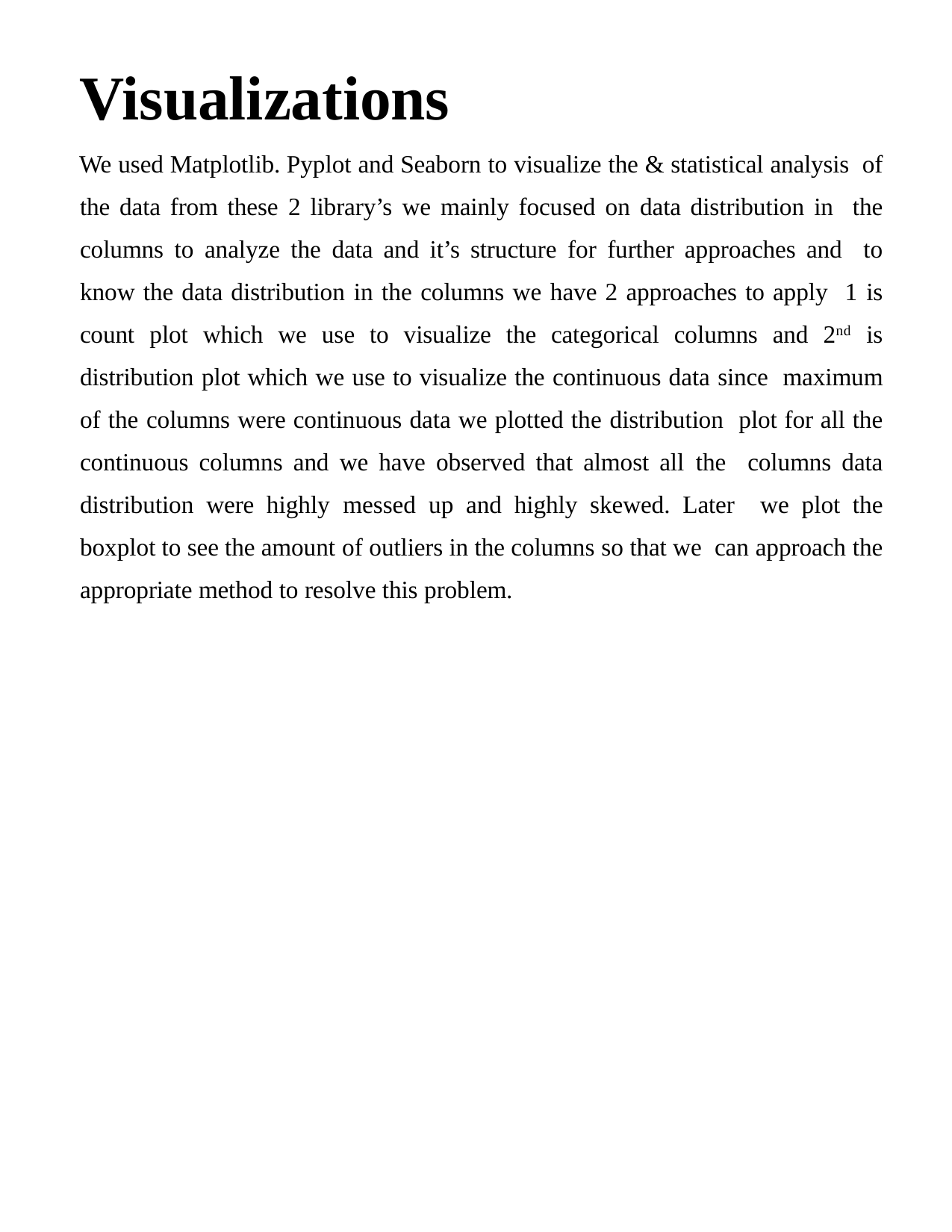

Visualizations
We used Matplotlib. Pyplot and Seaborn to visualize the & statistical analysis  of the data from these 2 library’s we mainly focused on data distribution in  the columns to analyze the data and it’s structure for further approaches and  to know the data distribution in the columns we have 2 approaches to apply  1 is count plot which we use to visualize the categorical columns and 2nd is distribution plot which we use to visualize the continuous data since  maximum of the columns were continuous data we plotted the distribution  plot for all the continuous columns and we have observed that almost all the  columns data distribution were highly messed up and highly skewed. Later  we plot the boxplot to see the amount of outliers in the columns so that we  can approach the appropriate method to resolve this problem.